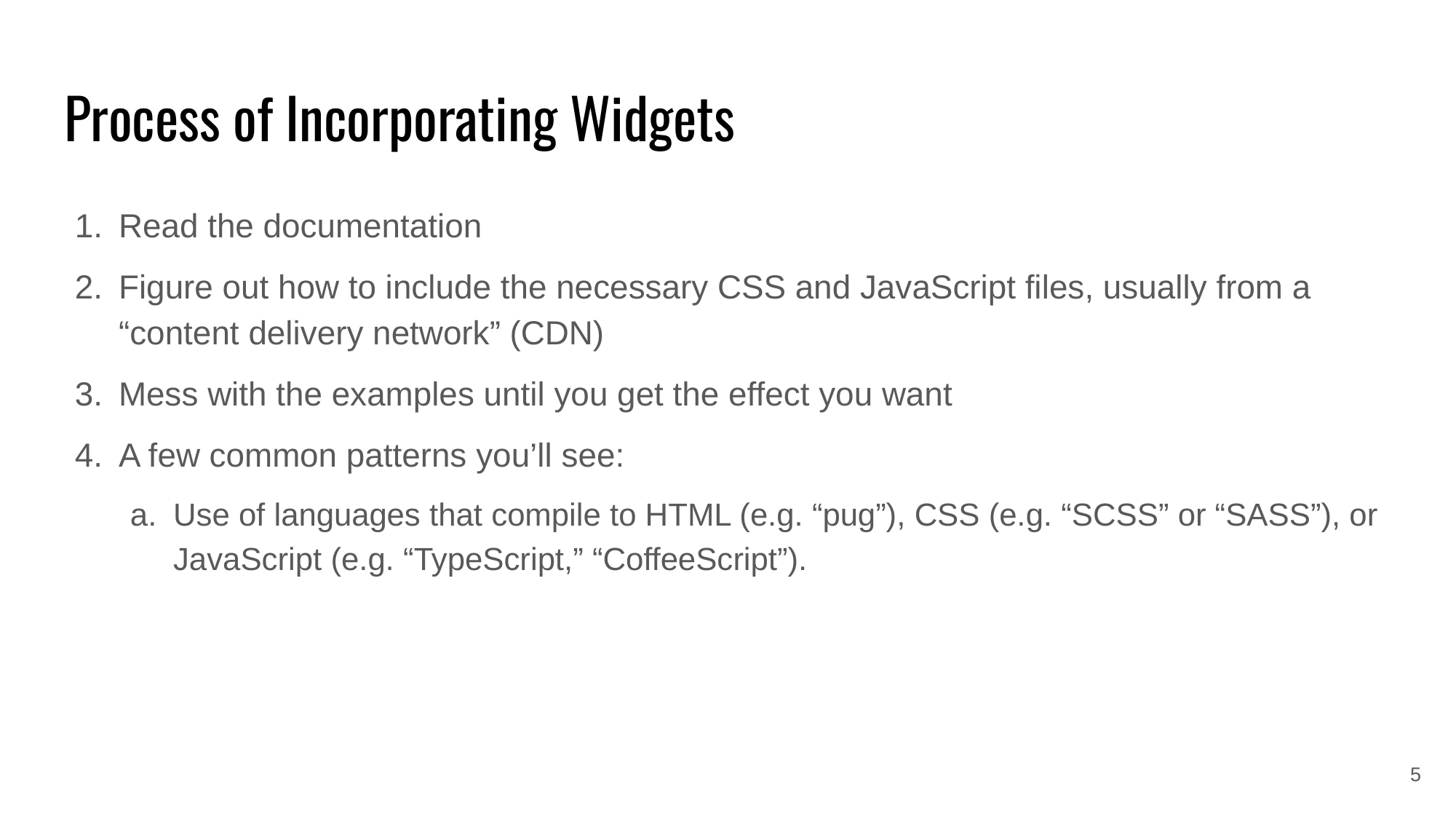

# Process of Incorporating Widgets
Read the documentation
Figure out how to include the necessary CSS and JavaScript files, usually from a “content delivery network” (CDN)
Mess with the examples until you get the effect you want
A few common patterns you’ll see:
Use of languages that compile to HTML (e.g. “pug”), CSS (e.g. “SCSS” or “SASS”), or JavaScript (e.g. “TypeScript,” “CoffeeScript”).
5